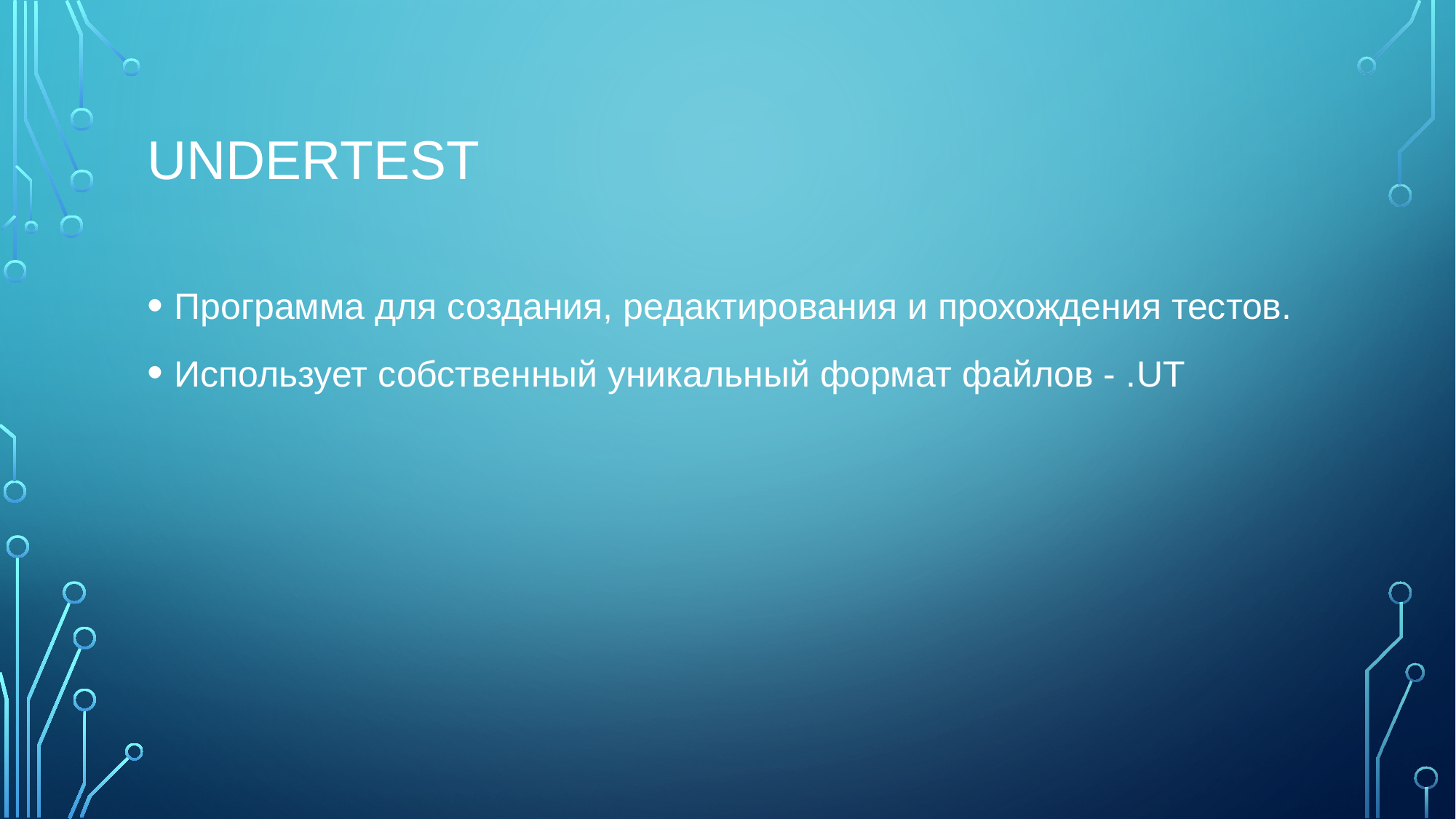

# UnderTest
Программа для создания, редактирования и прохождения тестов.
Использует собственный уникальный формат файлов - .UT